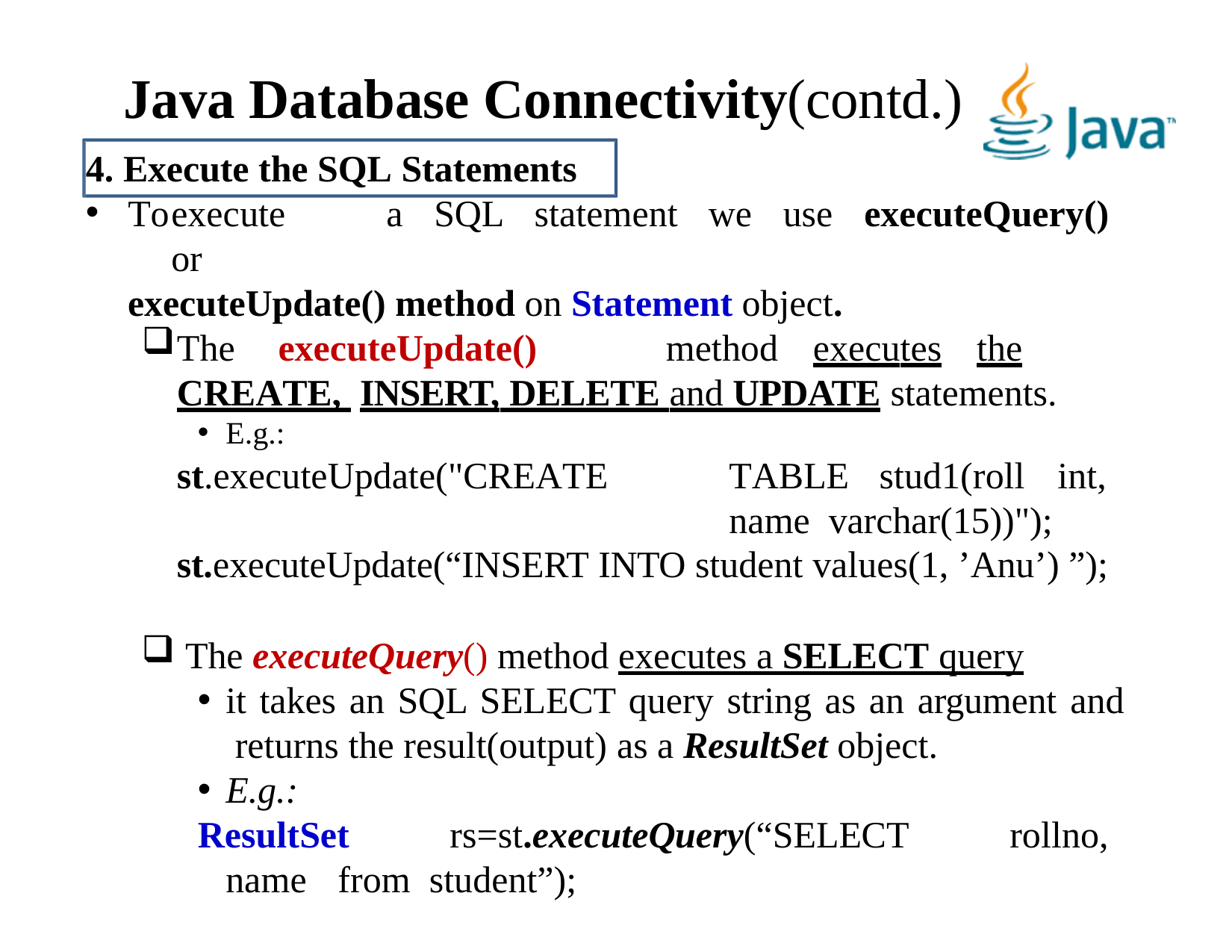

# Java Database Connectivity(contd.)

4. Execute the SQL Statements
To	execute	a	SQL	statement	we	use	executeQuery()	or
executeUpdate() method on Statement object.
The	executeUpdate()	method	executes	the	CREATE,  INSERT, DELETE and UPDATE statements.
E.g.:
st.executeUpdate("CREATE	TABLE	stud1(roll	int,	name  varchar(15))");
st.executeUpdate(“INSERT INTO student values(1, ’Anu’) ”);

The executeQuery() method executes a SELECT query
it takes an SQL SELECT query string as an argument and  returns the result(output) as a ResultSet object.
E.g.:
ResultSet	rs=st.executeQuery(“SELECT	rollno,	name	from  student”);